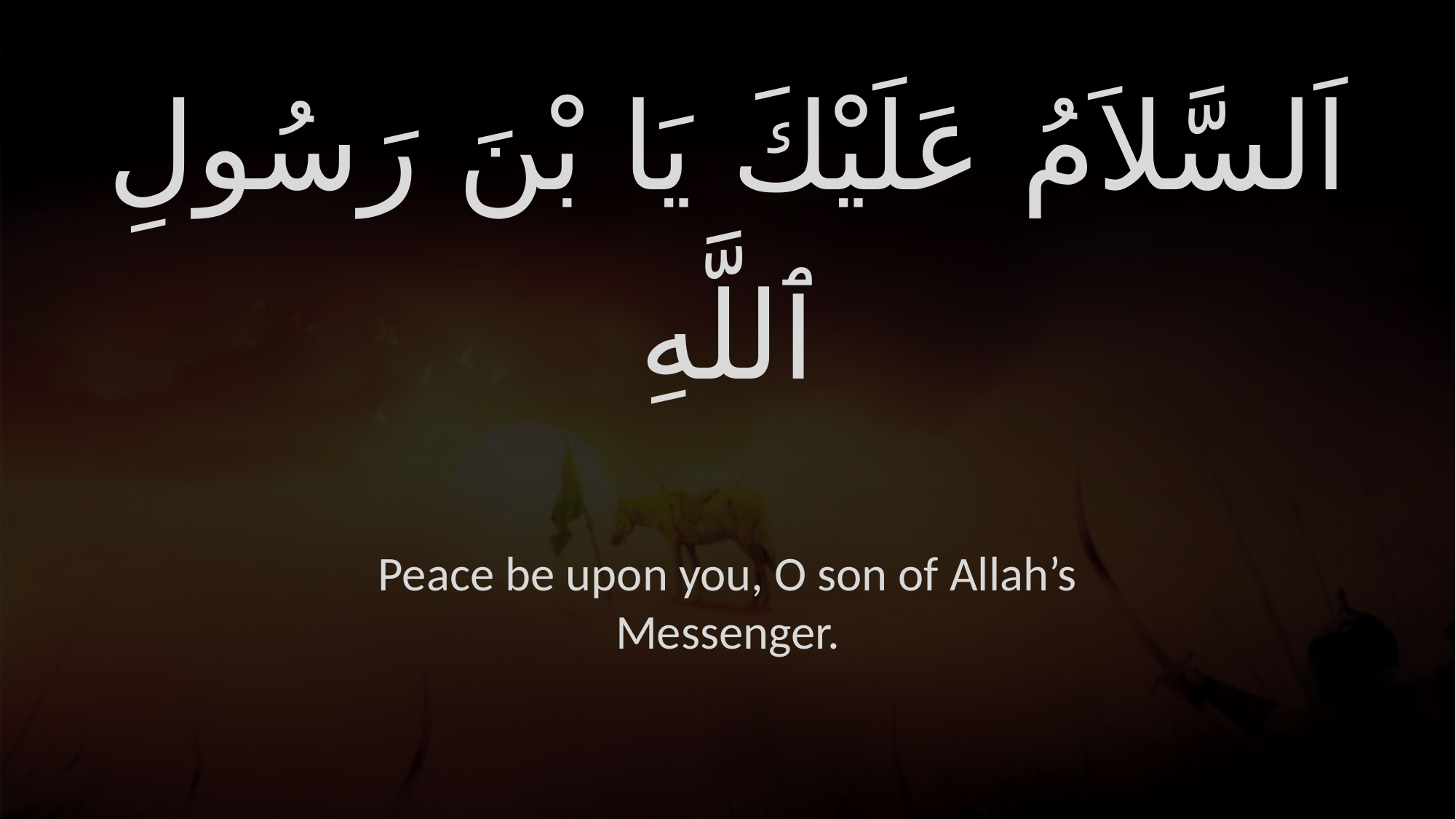

# اَلسَّلاَمُ عَلَيْكَ يَا بْنَ رَسُولِ ٱللَّهِ
Peace be upon you, O son of Allah’s Messenger.